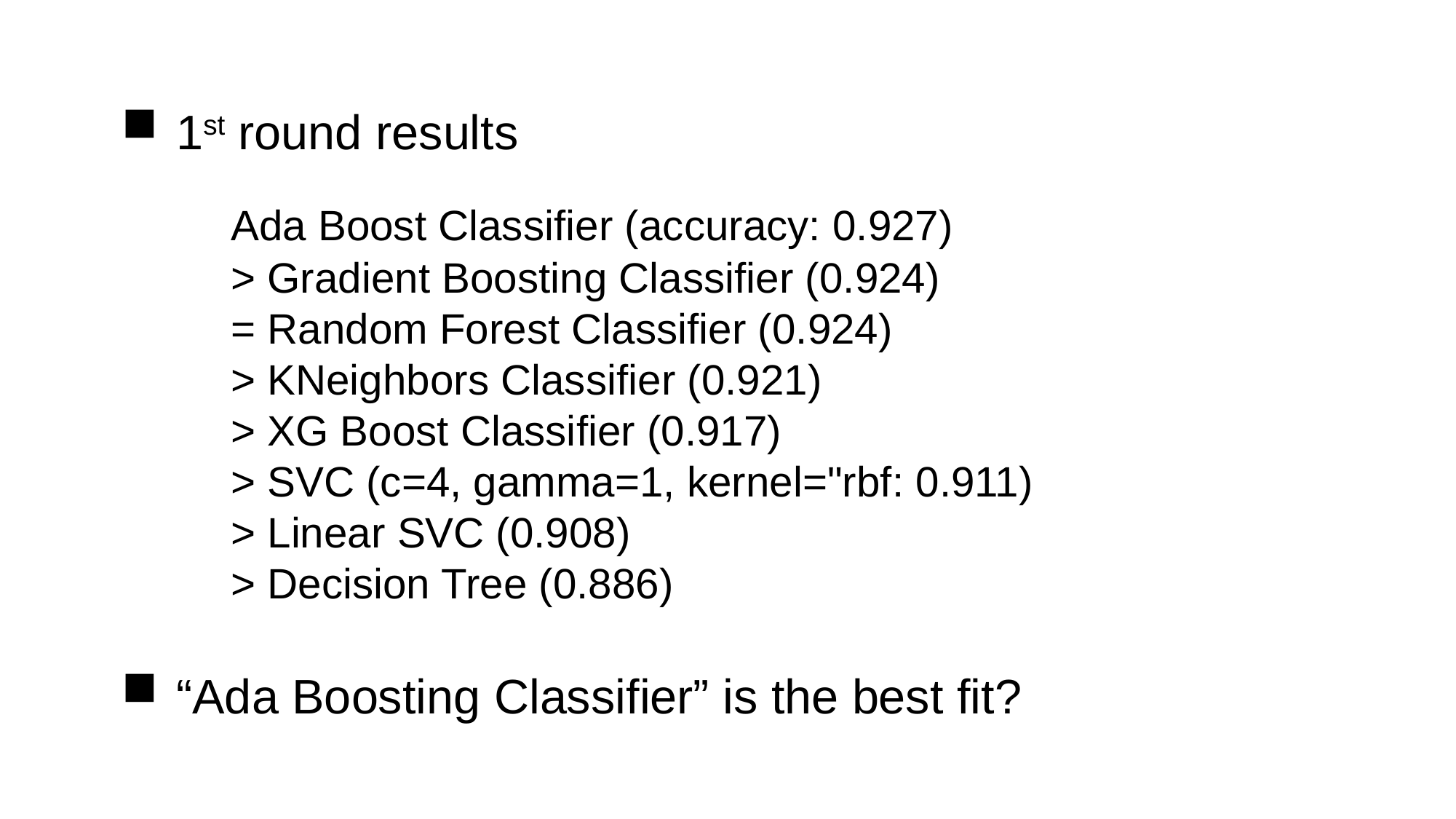

1st round results

	Ada Boost Classifier (accuracy: 0.927)
	> Gradient Boosting Classifier (0.924)
	= Random Forest Classifier (0.924)
	> KNeighbors Classifier (0.921)
	> XG Boost Classifier (0.917)
	> SVC (c=4, gamma=1, kernel="rbf: 0.911)
	> Linear SVC (0.908)
	> Decision Tree (0.886)

“Ada Boosting Classifier” is the best fit?